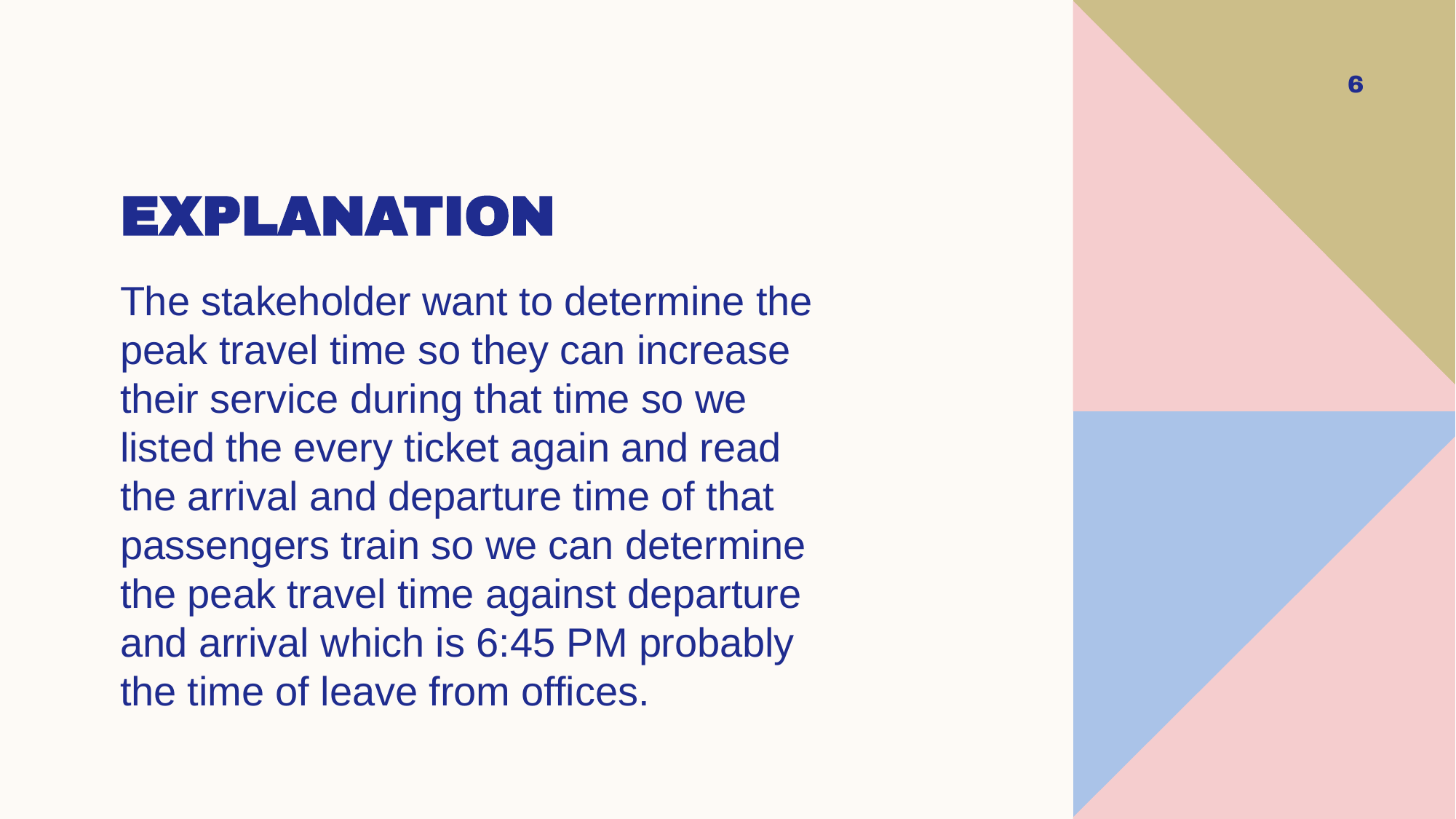

6
# Explanation
The stakeholder want to determine the peak travel time so they can increase their service during that time so we listed the every ticket again and read the arrival and departure time of that passengers train so we can determine the peak travel time against departure and arrival which is 6:45 PM probably the time of leave from offices.